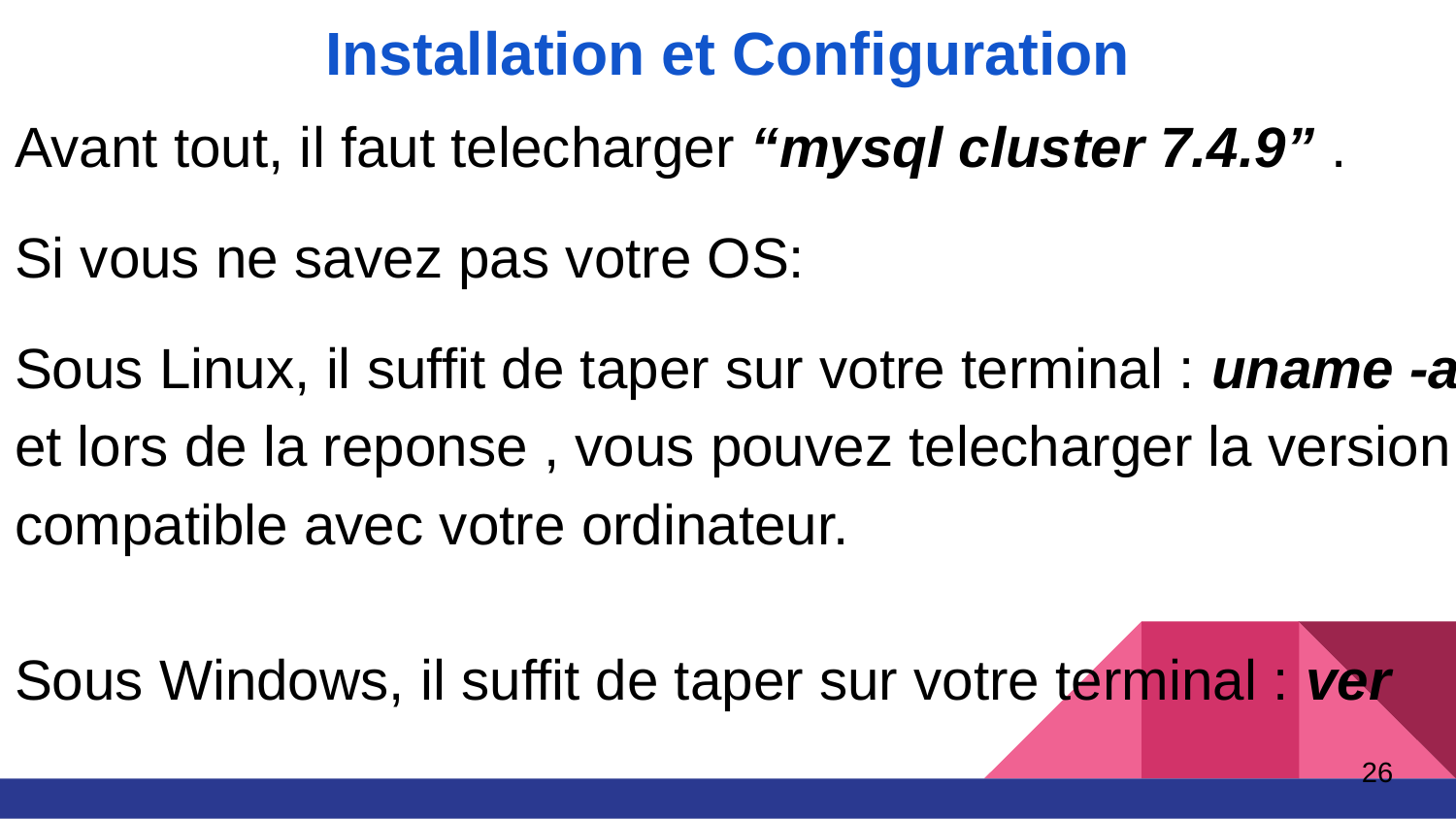

# Installation et Configuration

Avant tout, il faut telecharger “mysql cluster 7.4.9” .
Si vous ne savez pas votre OS:
Sous Linux, il suffit de taper sur votre terminal : uname -a
et lors de la reponse , vous pouvez telecharger la version compatible avec votre ordinateur.

Sous Windows, il suffit de taper sur votre terminal : ver
26